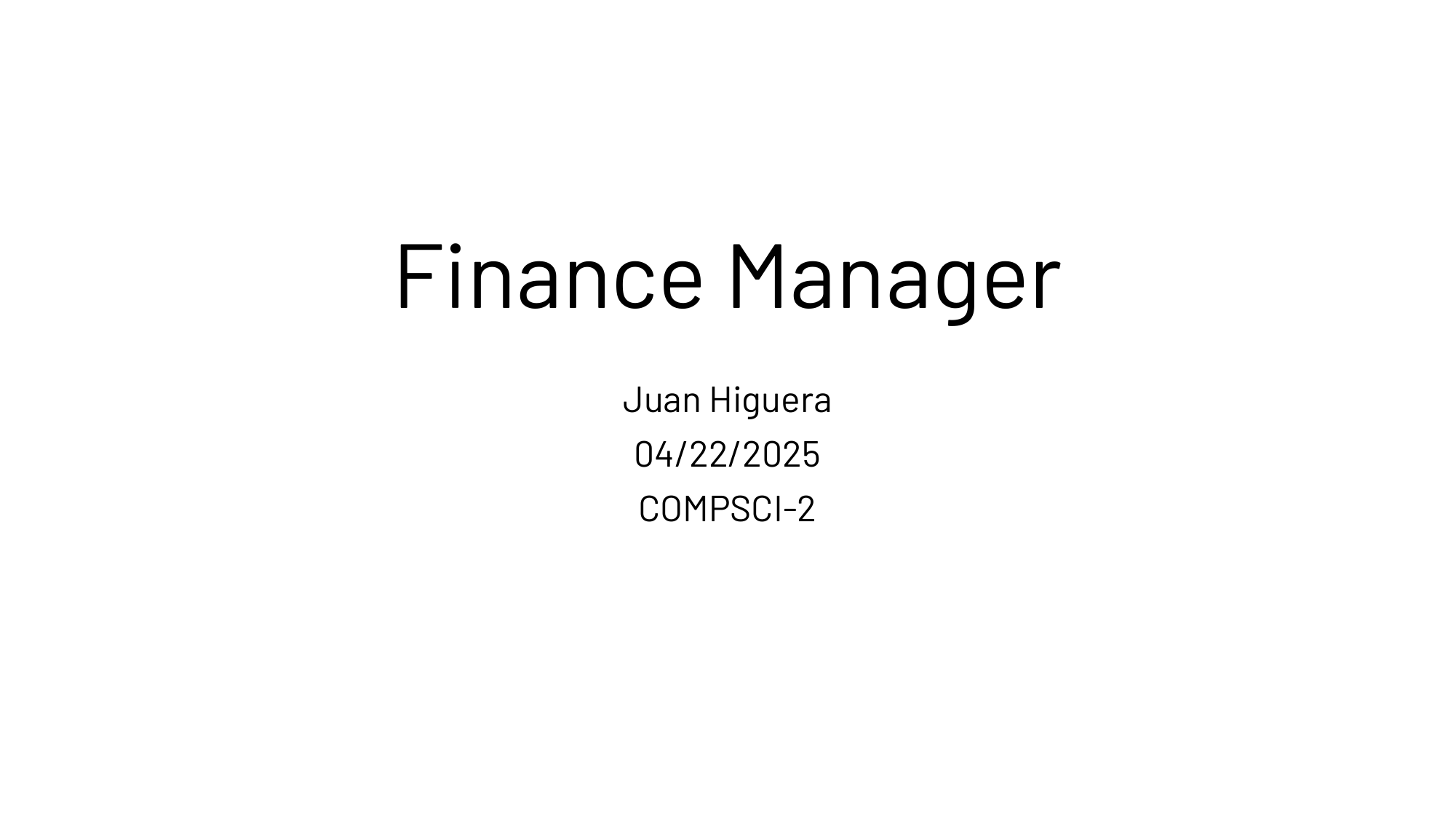

# Finance Manager
Juan Higuera
04/22/2025
COMPSCI‑2